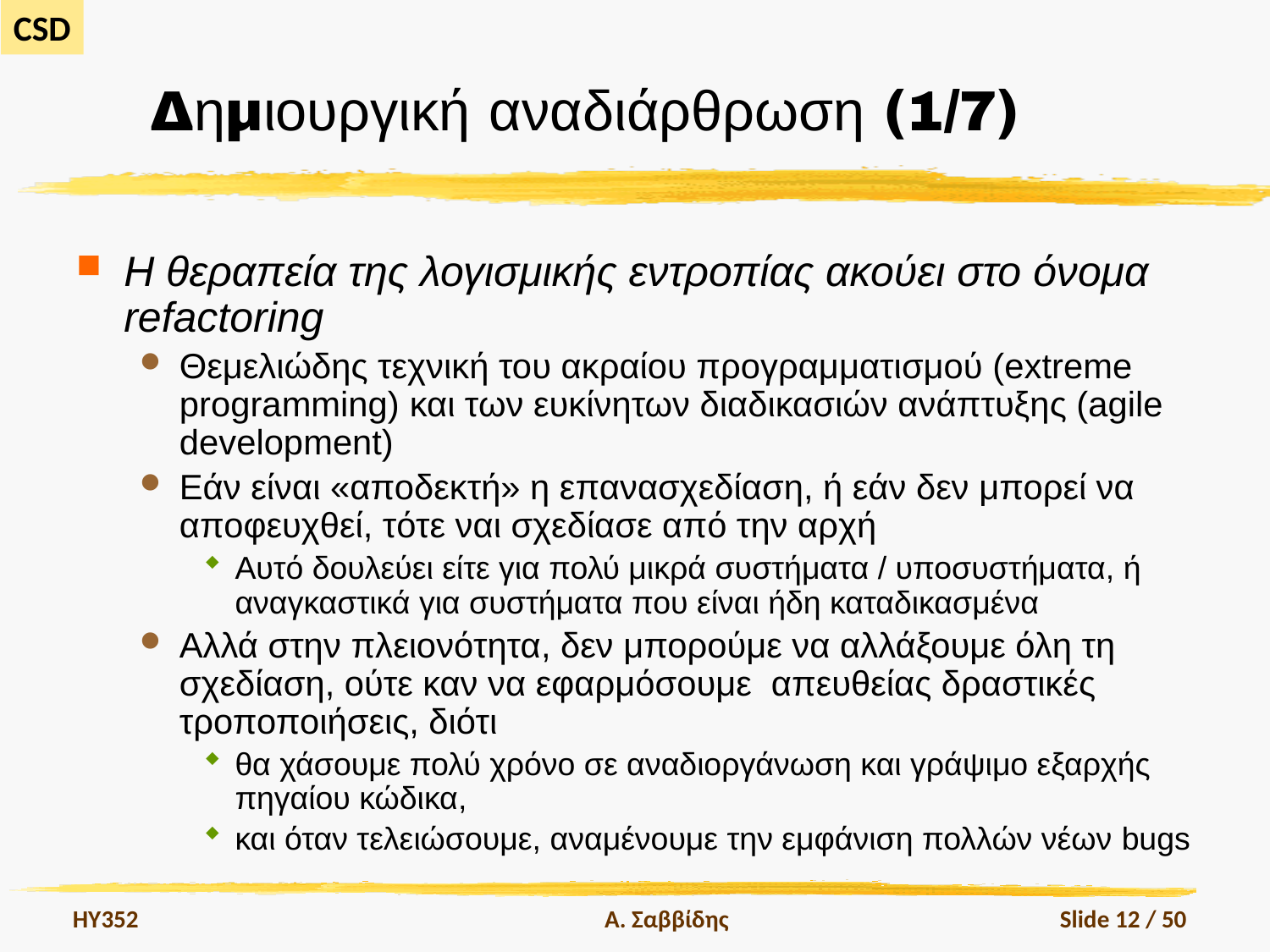

# Δημιουργική αναδιάρθρωση (1/7)
Η θεραπεία της λογισμικής εντροπίας ακούει στο όνομα refactoring
Θεμελιώδης τεχνική του ακραίου προγραμματισμού (extreme programming) και των ευκίνητων διαδικασιών ανάπτυξης (agile development)
Εάν είναι «αποδεκτή» η επανασχεδίαση, ή εάν δεν μπορεί να αποφευχθεί, τότε ναι σχεδίασε από την αρχή
Αυτό δουλεύει είτε για πολύ μικρά συστήματα / υποσυστήματα, ή αναγκαστικά για συστήματα που είναι ήδη καταδικασμένα
Αλλά στην πλειονότητα, δεν μπορούμε να αλλάξουμε όλη τη σχεδίαση, ούτε καν να εφαρμόσουμε  απευθείας δραστικές τροποποιήσεις, διότι
θα χάσουμε πολύ χρόνο σε αναδιοργάνωση και γράψιμο εξαρχής πηγαίου κώδικα,
και όταν τελειώσουμε, αναμένουμε την εμφάνιση πολλών νέων bugs
HY352
Α. Σαββίδης
Slide 12 / 50